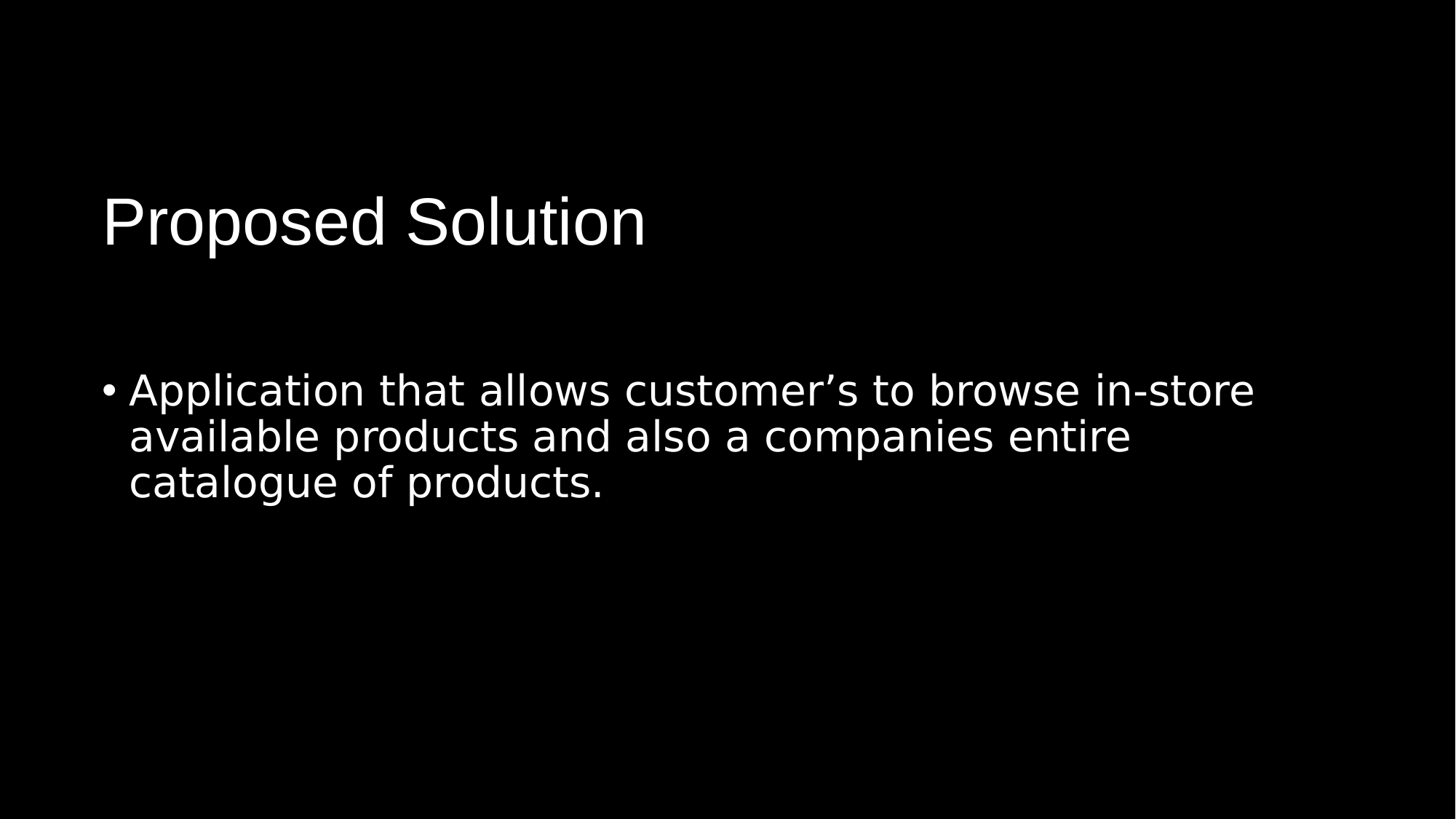

# Proposed Solution
Application that allows customer’s to browse in-store available products and also a companies entire catalogue of products.